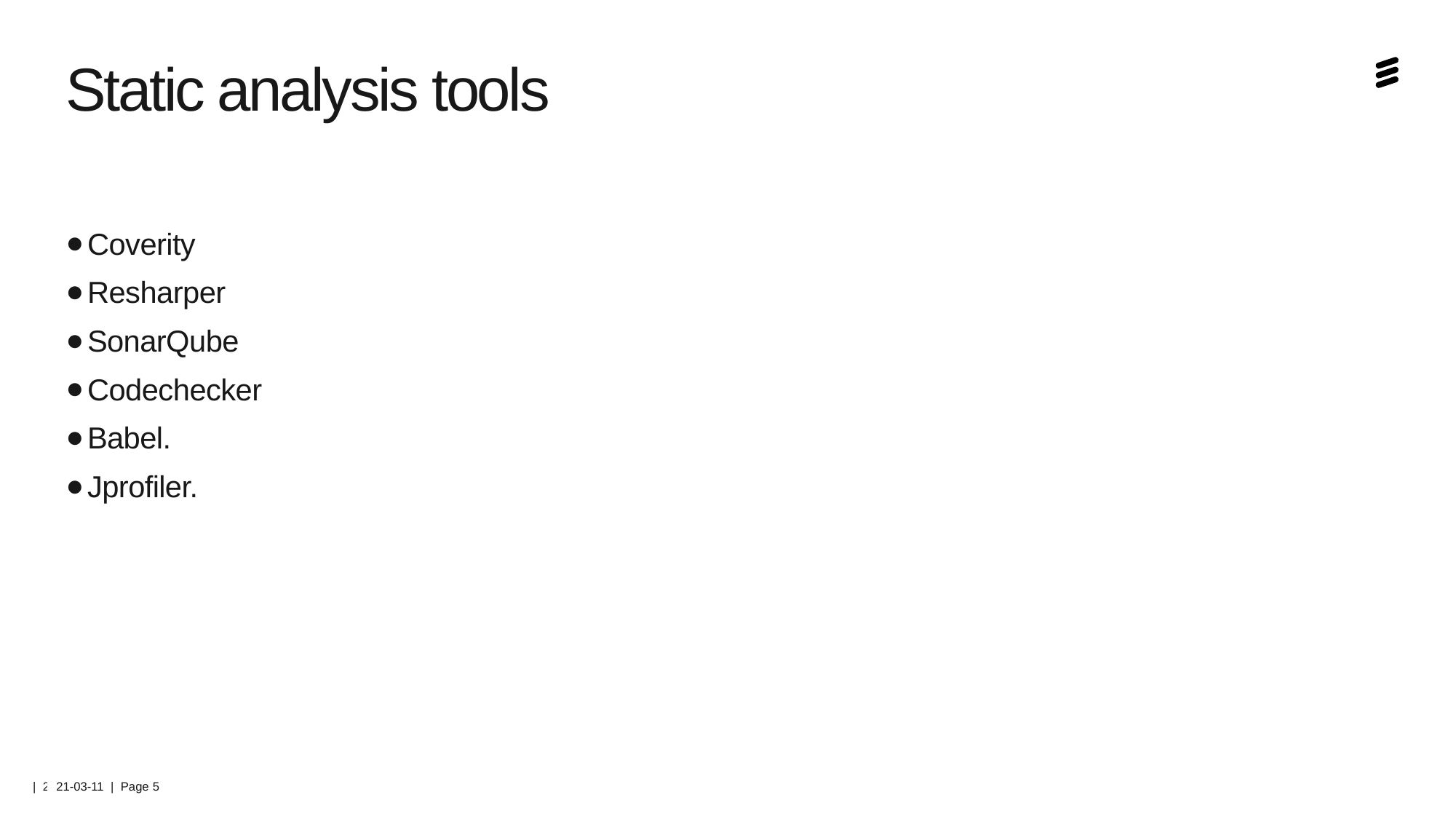

# Static analysis tools
Coverity
Resharper
SonarQube
Codechecker
Babel.
Jprofiler.